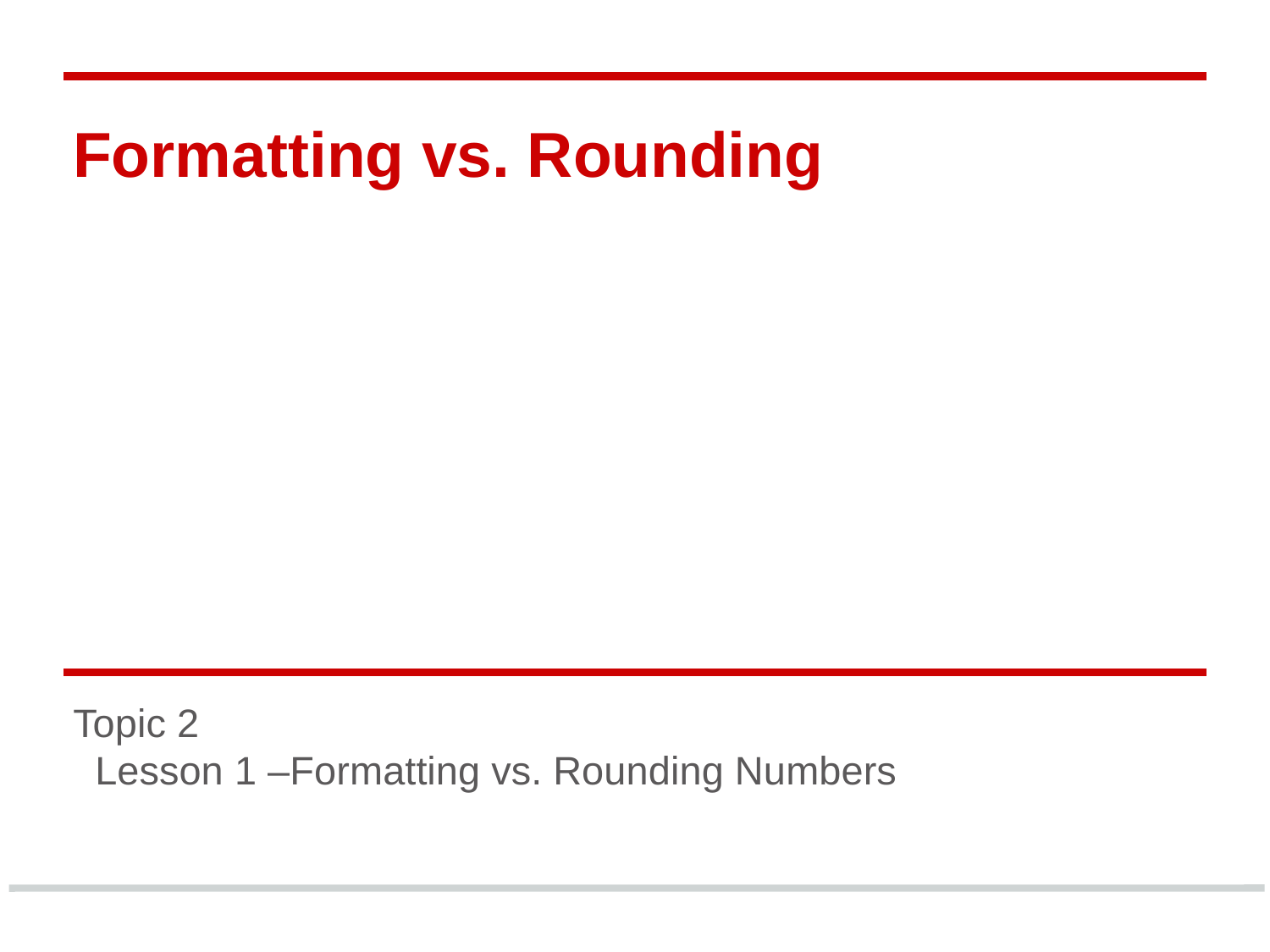

# Formatting vs. Rounding
Topic 2
  Lesson 1 –Formatting vs. Rounding Numbers